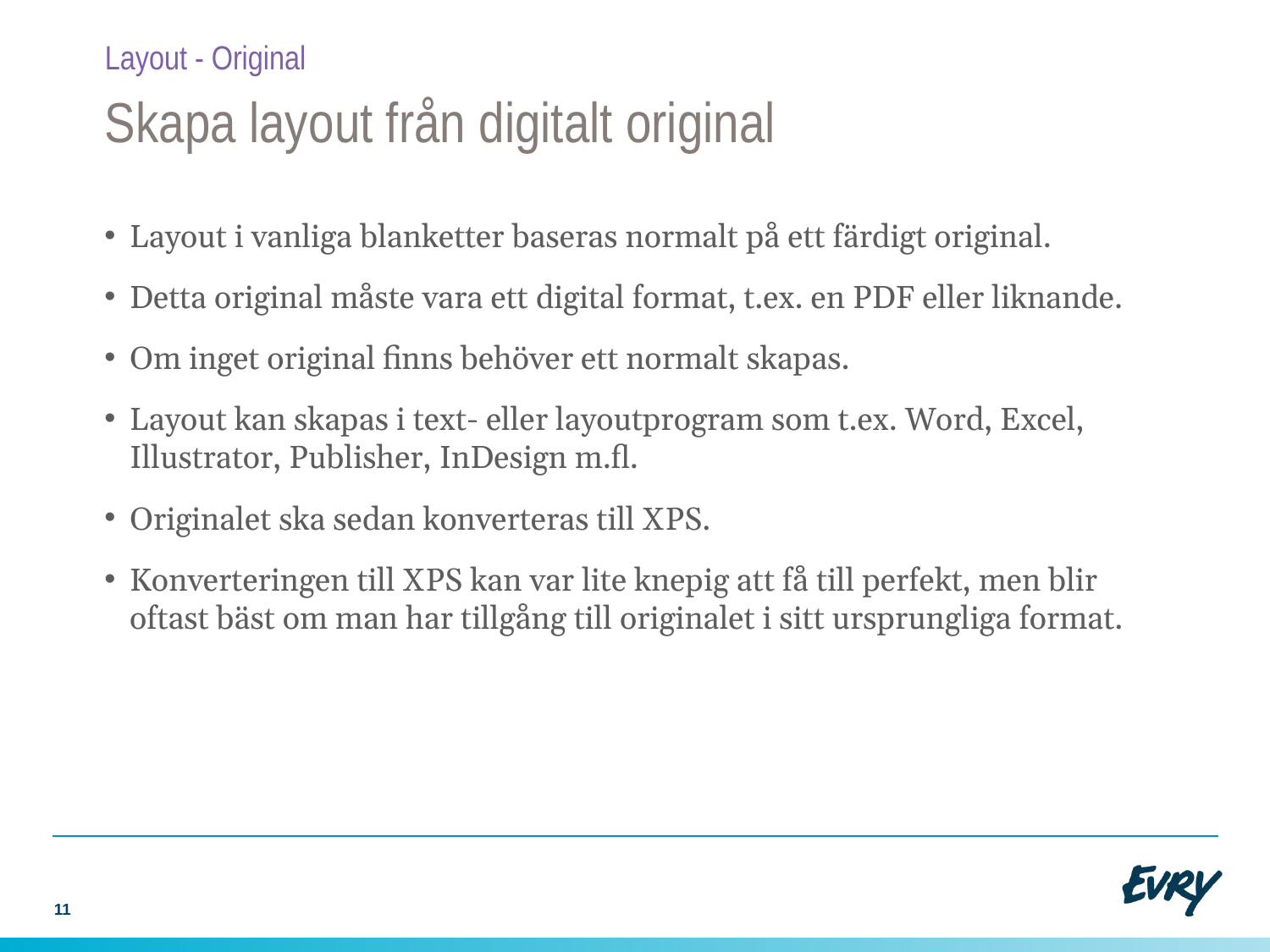

Layout - Original
# Skapa layout från digitalt original
Layout i vanliga blanketter baseras normalt på ett färdigt original.
Detta original måste vara ett digital format, t.ex. en PDF eller liknande.
Om inget original finns behöver ett normalt skapas.
Layout kan skapas i text- eller layoutprogram som t.ex. Word, Excel, Illustrator, Publisher, InDesign m.fl.
Originalet ska sedan konverteras till XPS.
Konverteringen till XPS kan var lite knepig att få till perfekt, men blir oftast bäst om man har tillgång till originalet i sitt ursprungliga format.

11